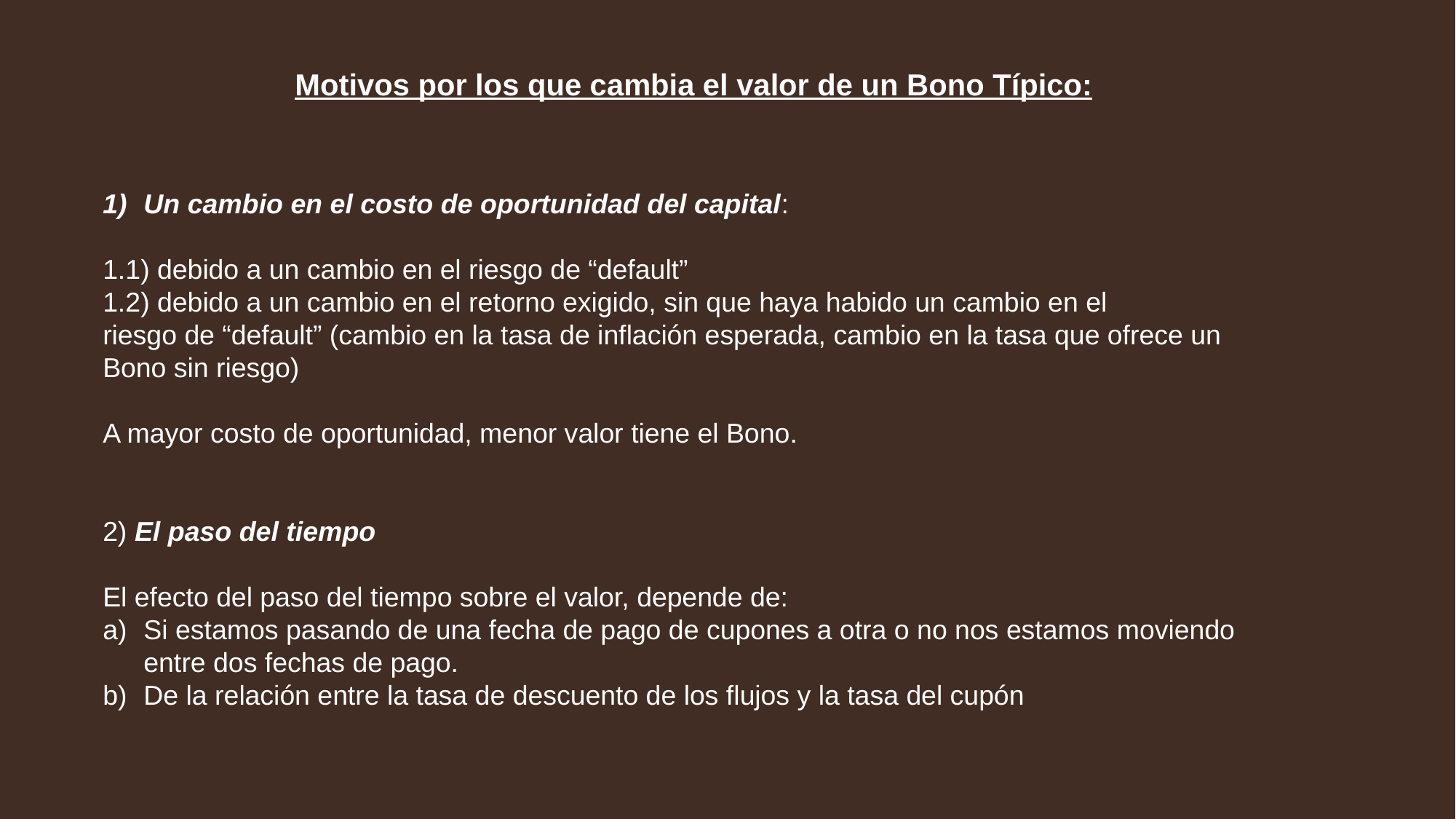

Motivos por los que cambia el valor de un Bono Típico:
Un cambio en el costo de oportunidad del capital:

1.1) debido a un cambio en el riesgo de “default”
1.2) debido a un cambio en el retorno exigido, sin que haya habido un cambio en el             riesgo de “default” (cambio en la tasa de inflación esperada, cambio en la tasa que ofrece un Bono sin riesgo)

A mayor costo de oportunidad, menor valor tiene el Bono.

2) El paso del tiempo

El efecto del paso del tiempo sobre el valor, depende de:
Si estamos pasando de una fecha de pago de cupones a otra o no nos estamos moviendo entre dos fechas de pago.
De la relación entre la tasa de descuento de los flujos y la tasa del cupón